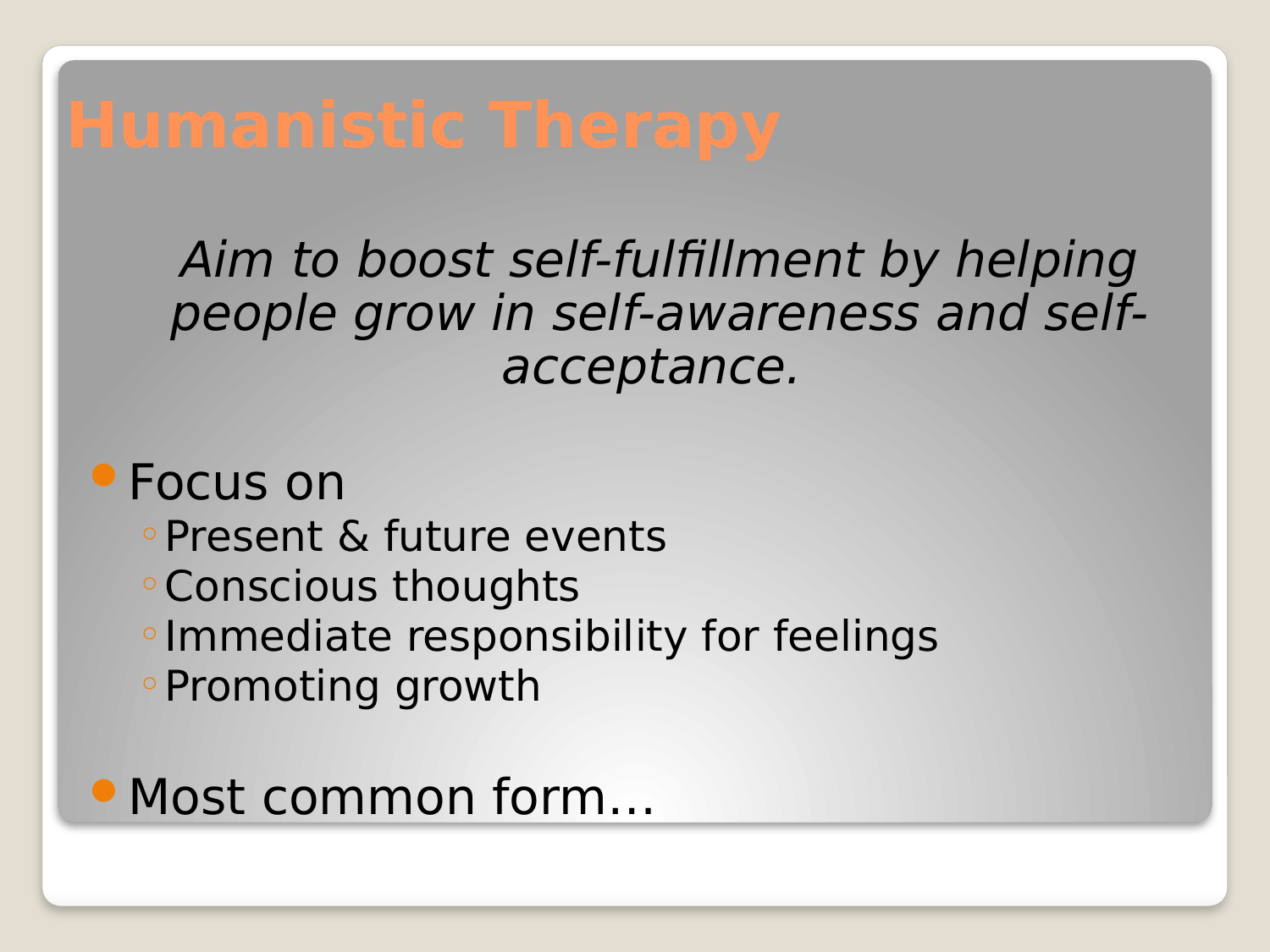

# Humanistic Therapy
	Aim to boost self-fulfillment by helping people grow in self-awareness and self-acceptance.

Focus on
Present & future events
Conscious thoughts
Immediate responsibility for feelings
Promoting growth

Most common form…